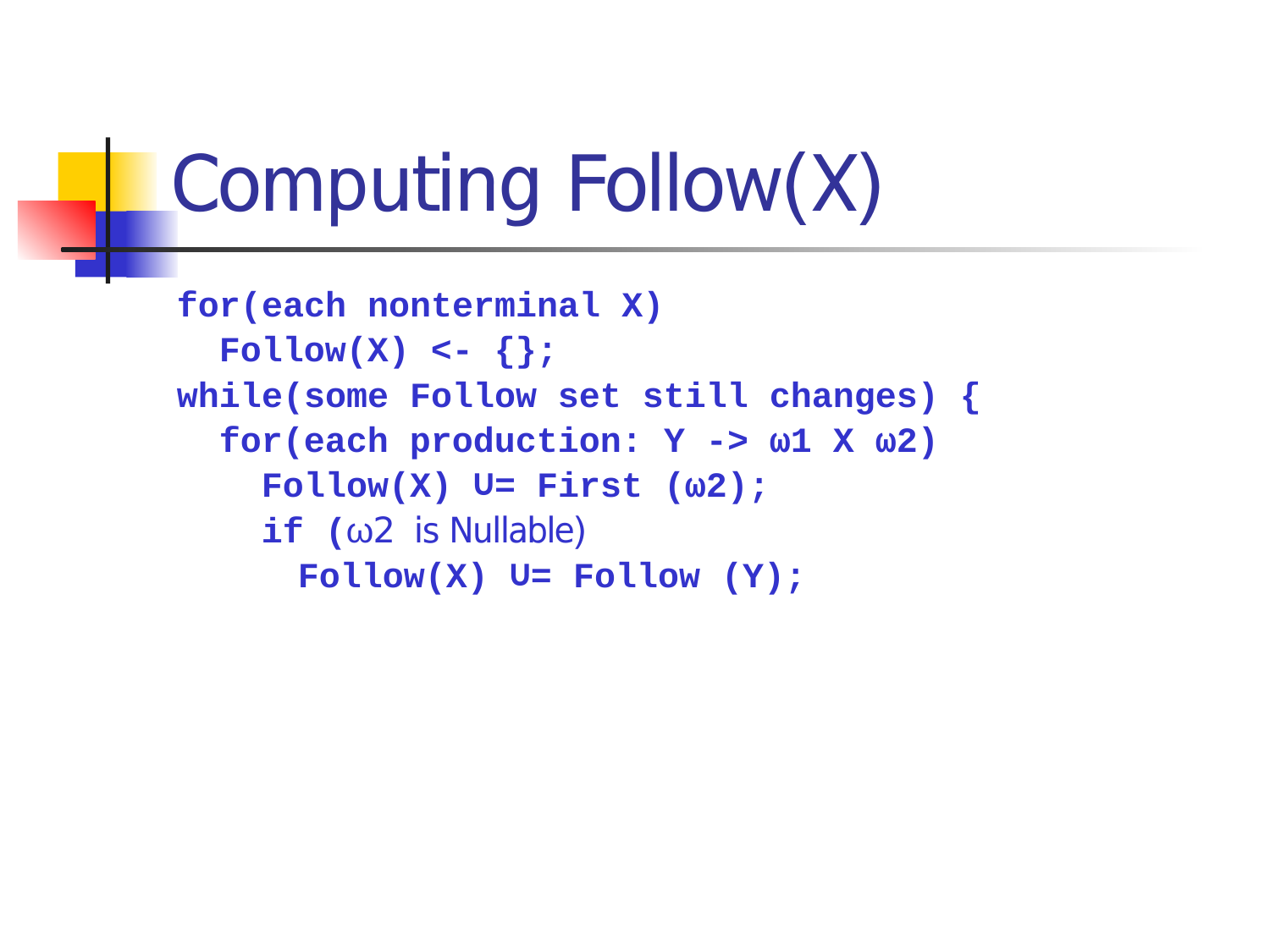

# Computing Follow(X)
for(each nonterminal X)
  Follow(X) <- {};
while(some Follow set still changes) {
  for(each production: Y -> ω1 X ω2)
    Follow(X) ∪= First (ω2);
    if (ω2  is Nullable)
           Follow(X) ∪= Follow (Y);